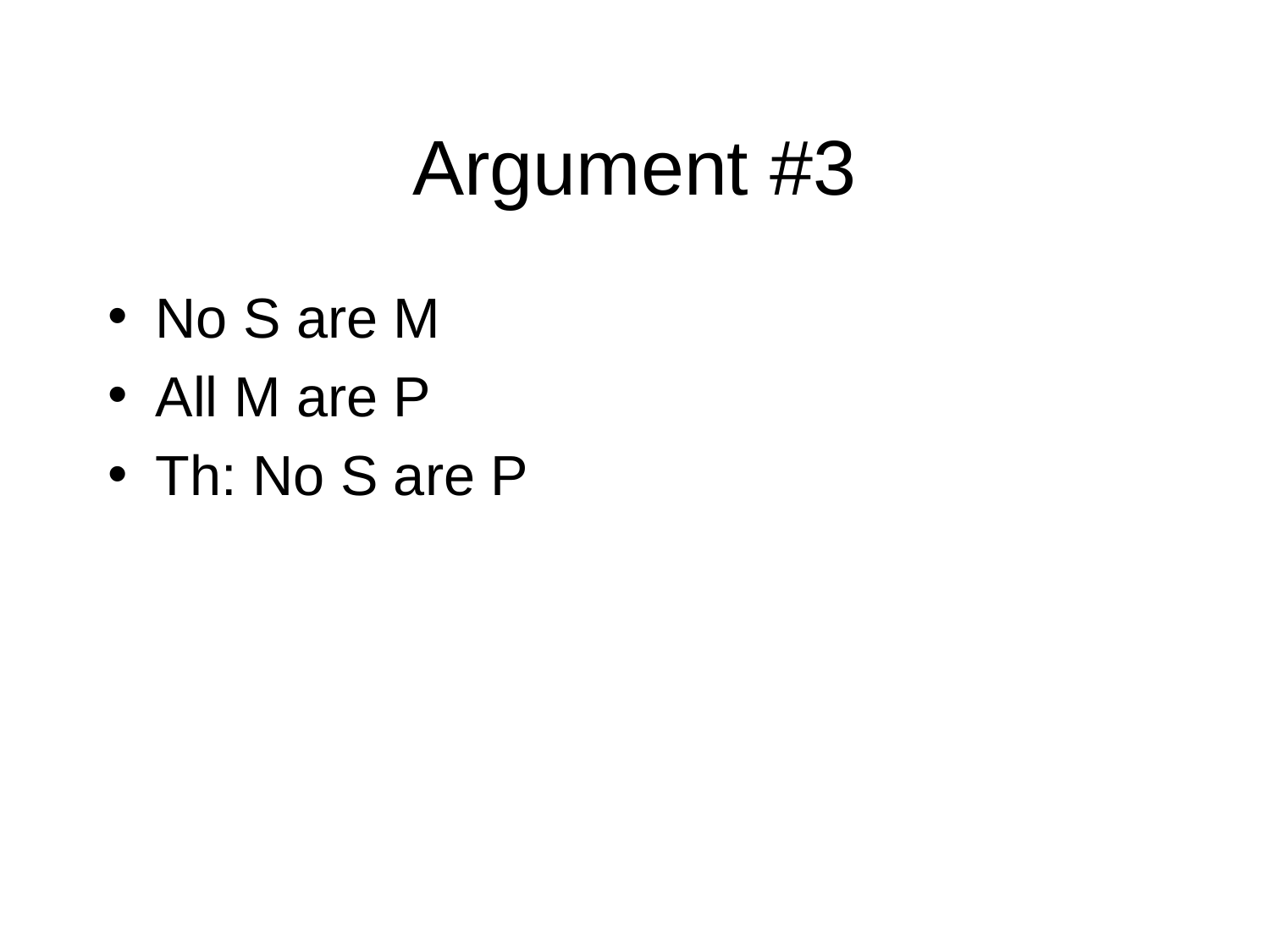

# Argument #3
No S are M
All M are P
Th: No S are P